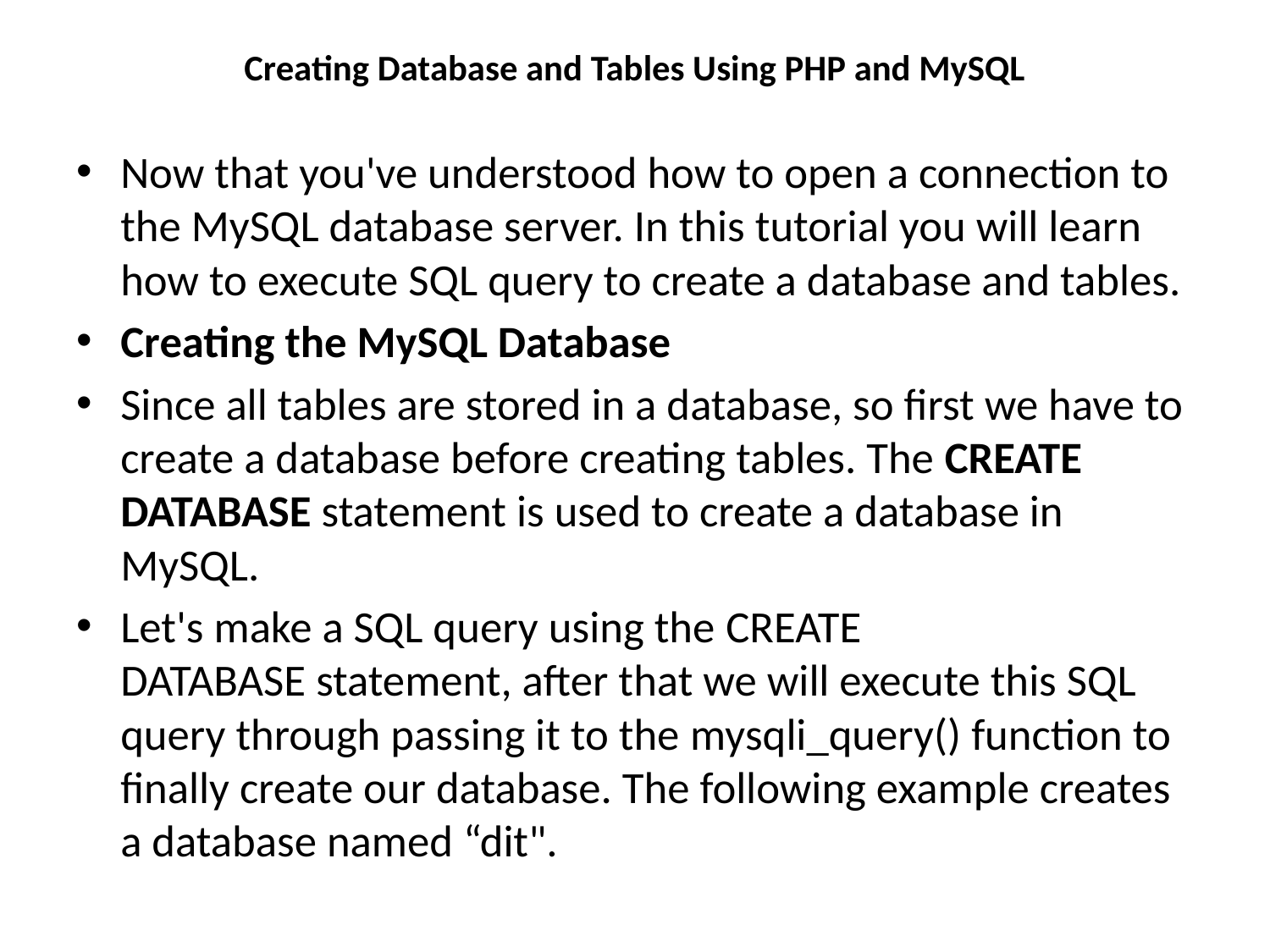

# Creating Database and Tables Using PHP and MySQL
Now that you've understood how to open a connection to the MySQL database server. In this tutorial you will learn how to execute SQL query to create a database and tables.
Creating the MySQL Database
Since all tables are stored in a database, so first we have to create a database before creating tables. The CREATE DATABASE statement is used to create a database in MySQL.
Let's make a SQL query using the CREATE DATABASE statement, after that we will execute this SQL query through passing it to the mysqli_query() function to finally create our database. The following example creates a database named “dit".